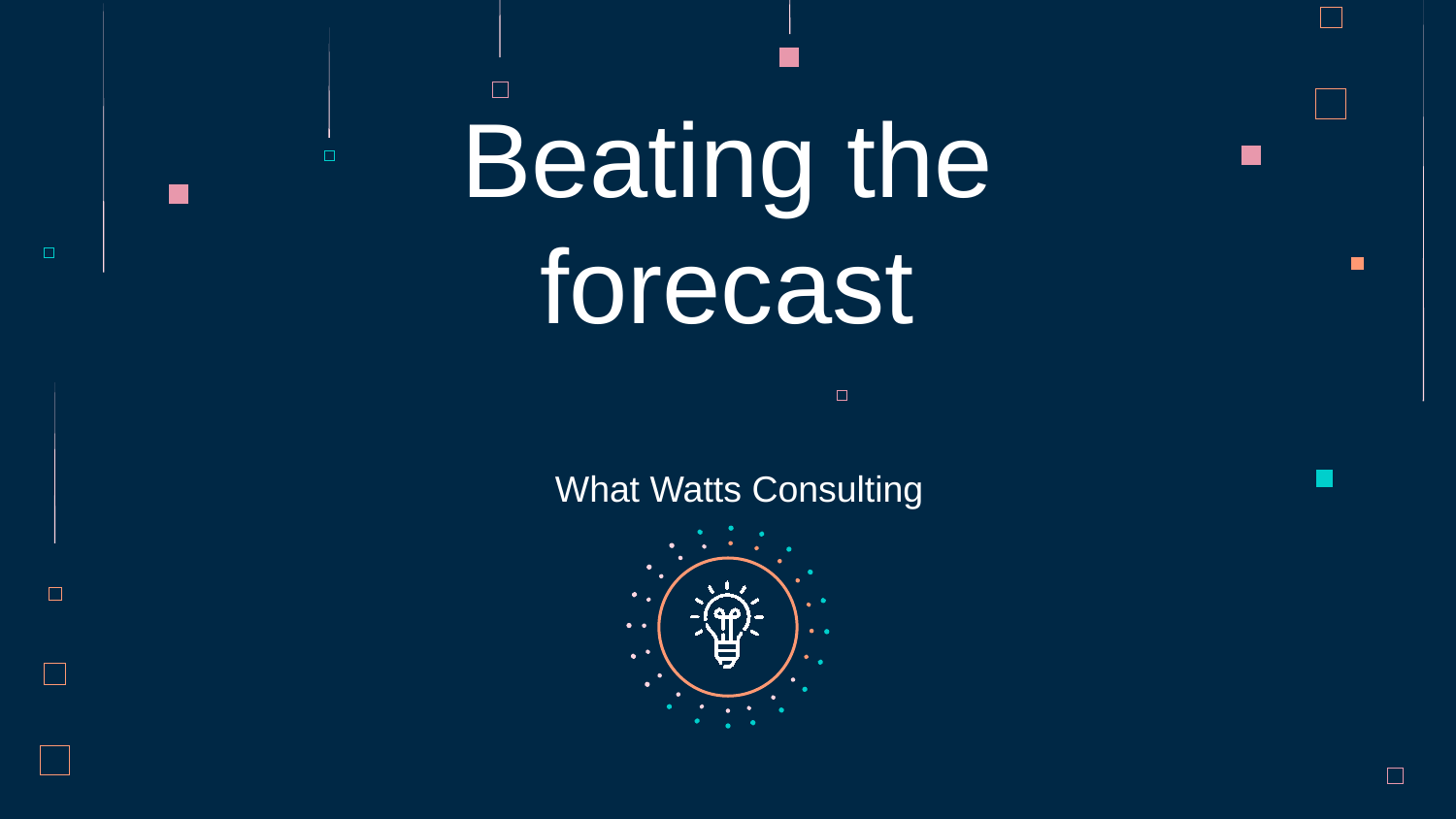

# Beating the forecast
What Watts Consulting